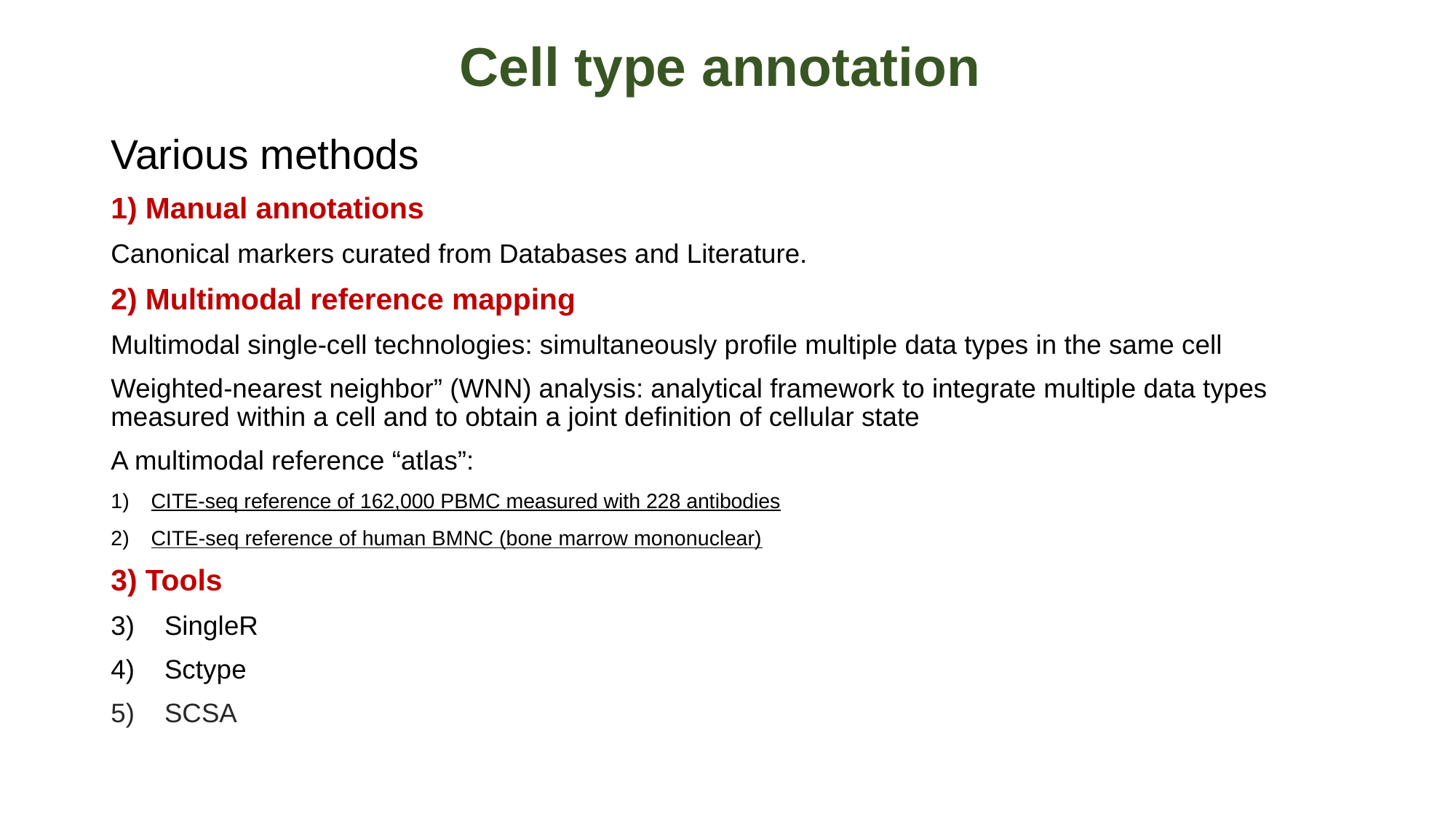

# Cell type annotation
Various methods
1) Manual annotations
Canonical markers curated from Databases and Literature.
2) Multimodal reference mapping
Multimodal single-cell technologies: simultaneously profile multiple data types in the same cell
Weighted-nearest neighbor” (WNN) analysis: analytical framework to integrate multiple data types measured within a cell and to obtain a joint definition of cellular state
A multimodal reference “atlas”:
CITE-seq reference of 162,000 PBMC measured with 228 antibodies
CITE-seq reference of human BMNC (bone marrow mononuclear)
3) Tools
SingleR
Sctype
SCSA